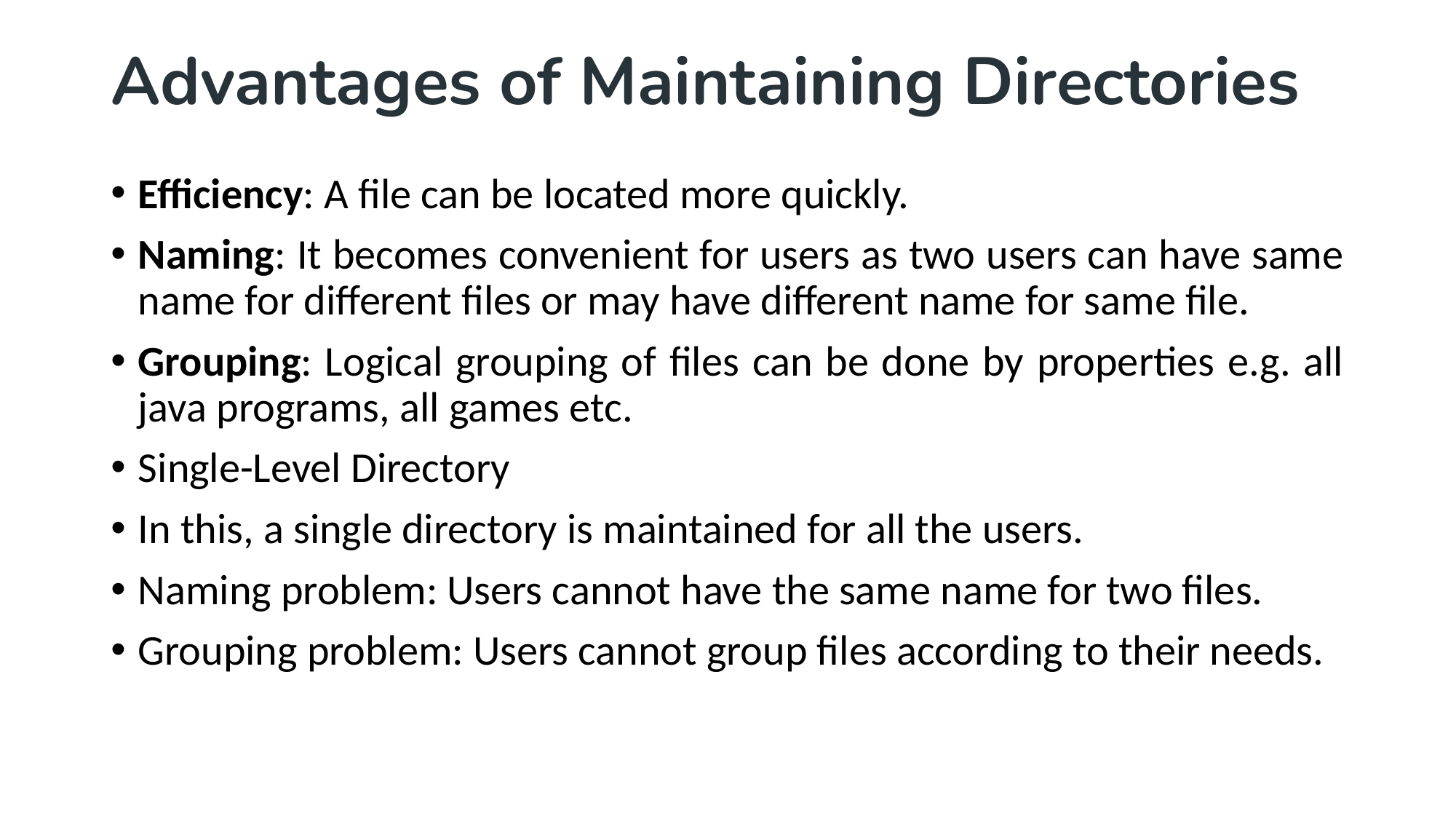

# Advantages of Maintaining Directories
Efficiency: A file can be located more quickly.
Naming: It becomes convenient for users as two users can have same name for different files or may have different name for same file.
Grouping: Logical grouping of files can be done by properties e.g. all java programs, all games etc.
Single-Level Directory
In this, a single directory is maintained for all the users.
Naming problem: Users cannot have the same name for two files.
Grouping problem: Users cannot group files according to their needs.